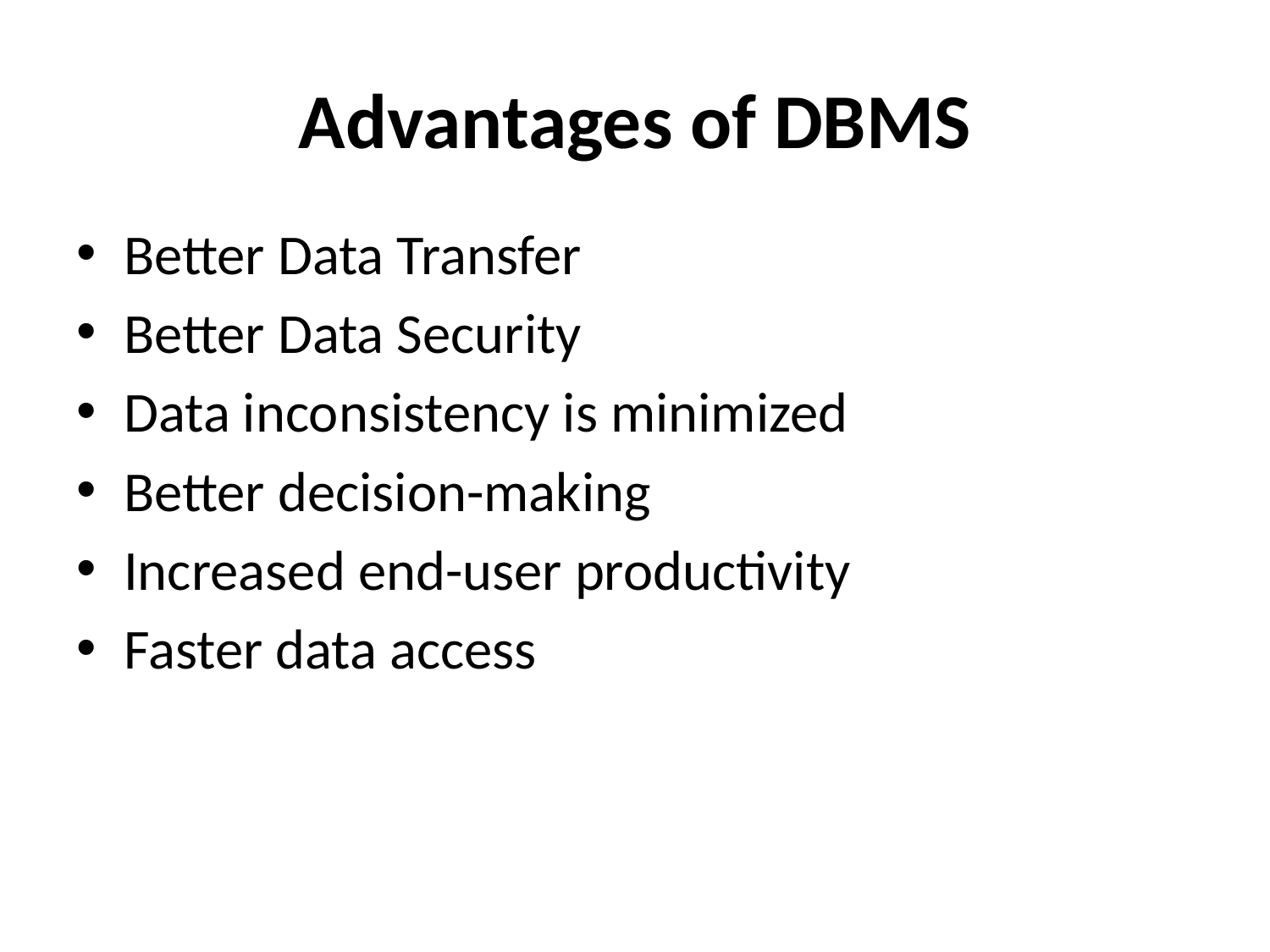

# Advantages of DBMS
Better Data Transfer
Better Data Security
Data inconsistency is minimized
Better decision-making
Increased end-user productivity
Faster data access